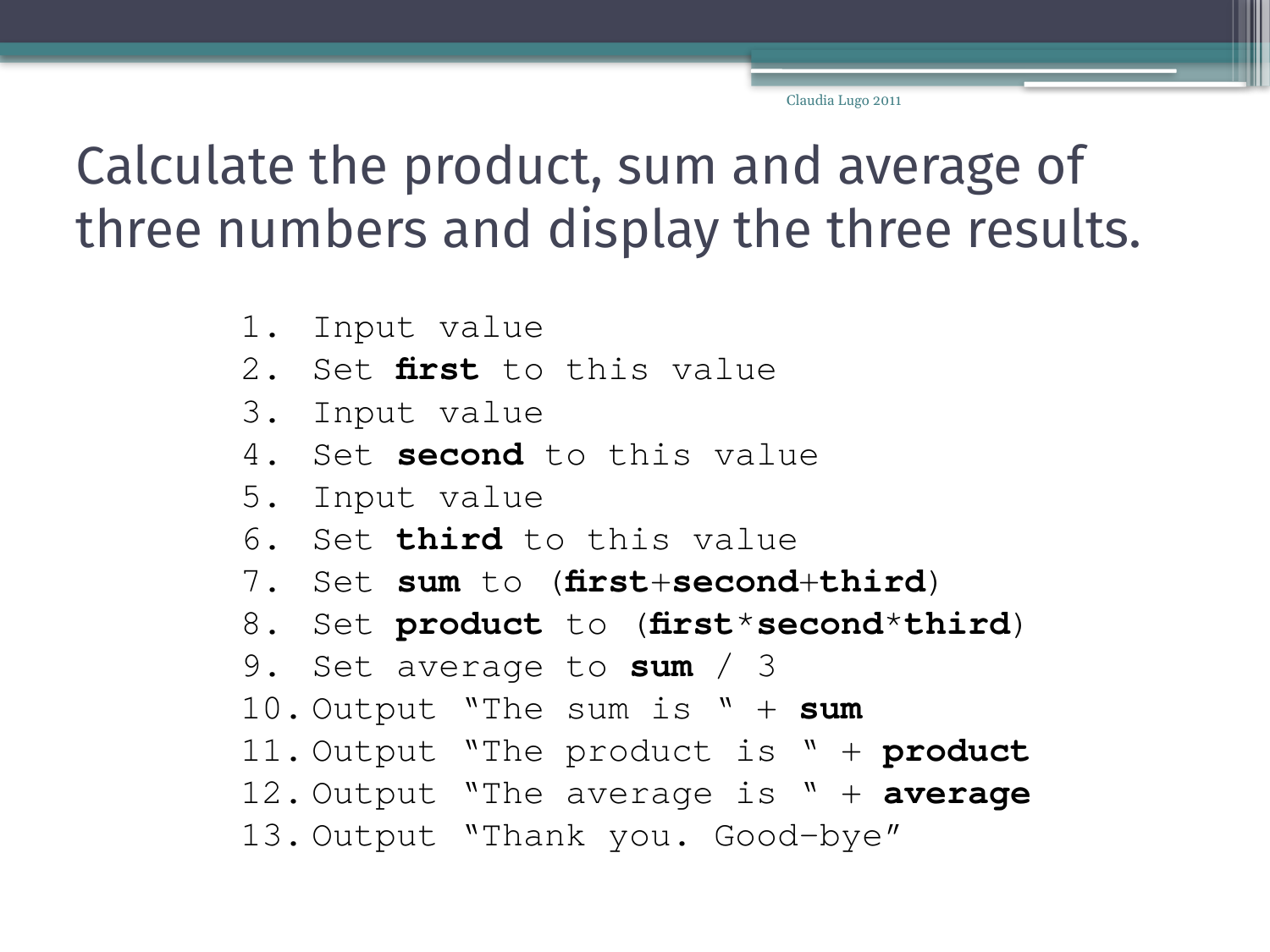

Claudia Lugo 2011
# Calculate the product, sum and average of three numbers and display the three results.
Input value
Set first to this value
Input value
Set second to this value
Input value
Set third to this value
Set sum to (first+second+third)
Set product to (first*second*third)
Set average to sum / 3
Output “The sum is “ + sum
Output “The product is “ + product
Output “The average is “ + average
Output “Thank you. Good-bye”